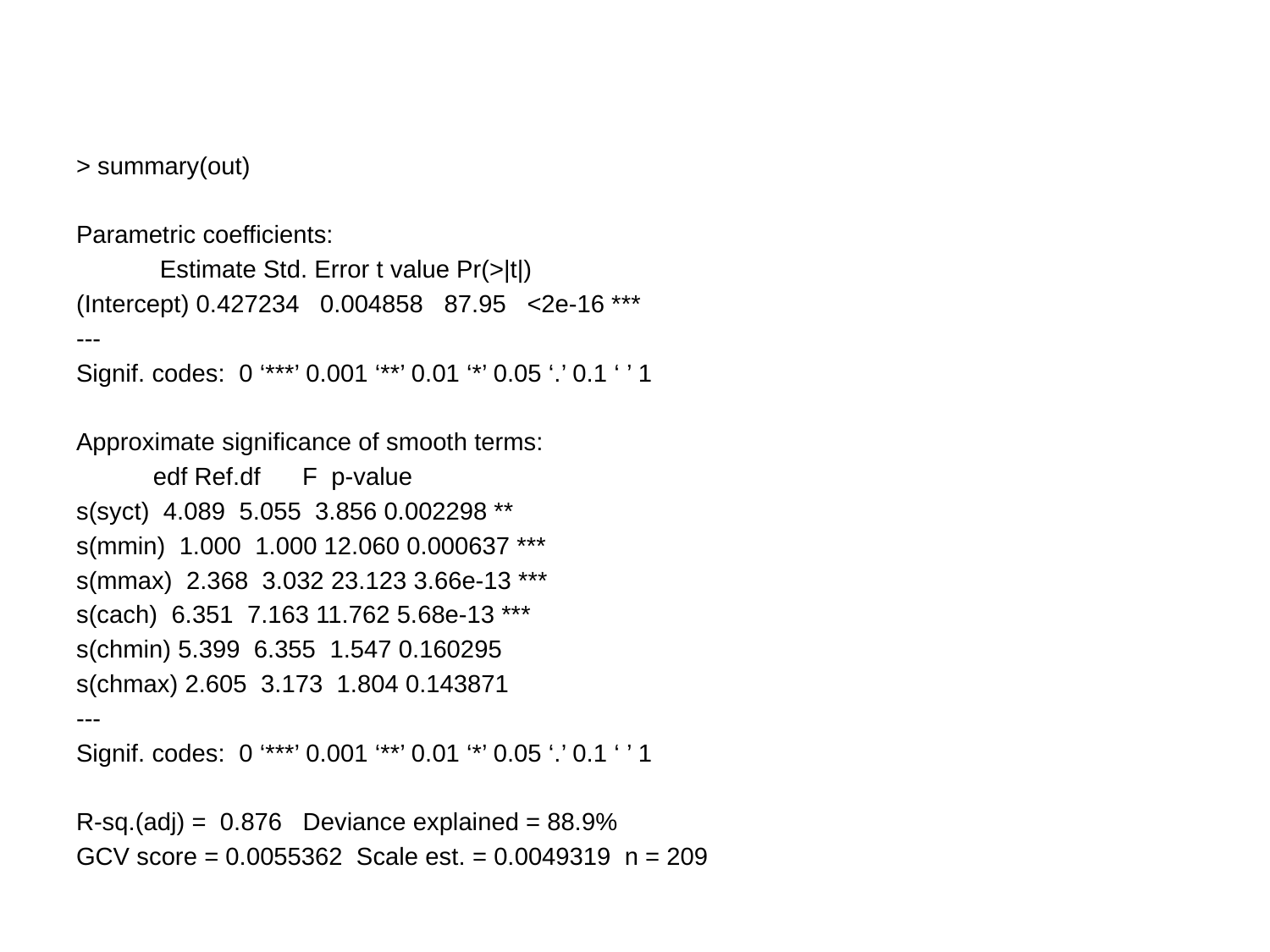

#
> summary(out)

Parametric coefficients:
            Estimate Std. Error t value Pr(>|t|)
(Intercept) 0.427234   0.004858   87.95   <2e-16 ***
---
Signif. codes:  0 ‘***’ 0.001 ‘**’ 0.01 ‘*’ 0.05 ‘.’ 0.1 ‘ ’ 1

Approximate significance of smooth terms:
           edf Ref.df      F  p-value
s(syct)  4.089  5.055  3.856 0.002298 **
s(mmin)  1.000  1.000 12.060 0.000637 ***
s(mmax)  2.368  3.032 23.123 3.66e-13 ***
s(cach)  6.351  7.163 11.762 5.68e-13 ***
s(chmin) 5.399  6.355  1.547 0.160295
s(chmax) 2.605  3.173  1.804 0.143871
---
Signif. codes:  0 ‘***’ 0.001 ‘**’ 0.01 ‘*’ 0.05 ‘.’ 0.1 ‘ ’ 1

R-sq.(adj) =  0.876   Deviance explained = 88.9%
GCV score = 0.0055362  Scale est. = 0.0049319  n = 209